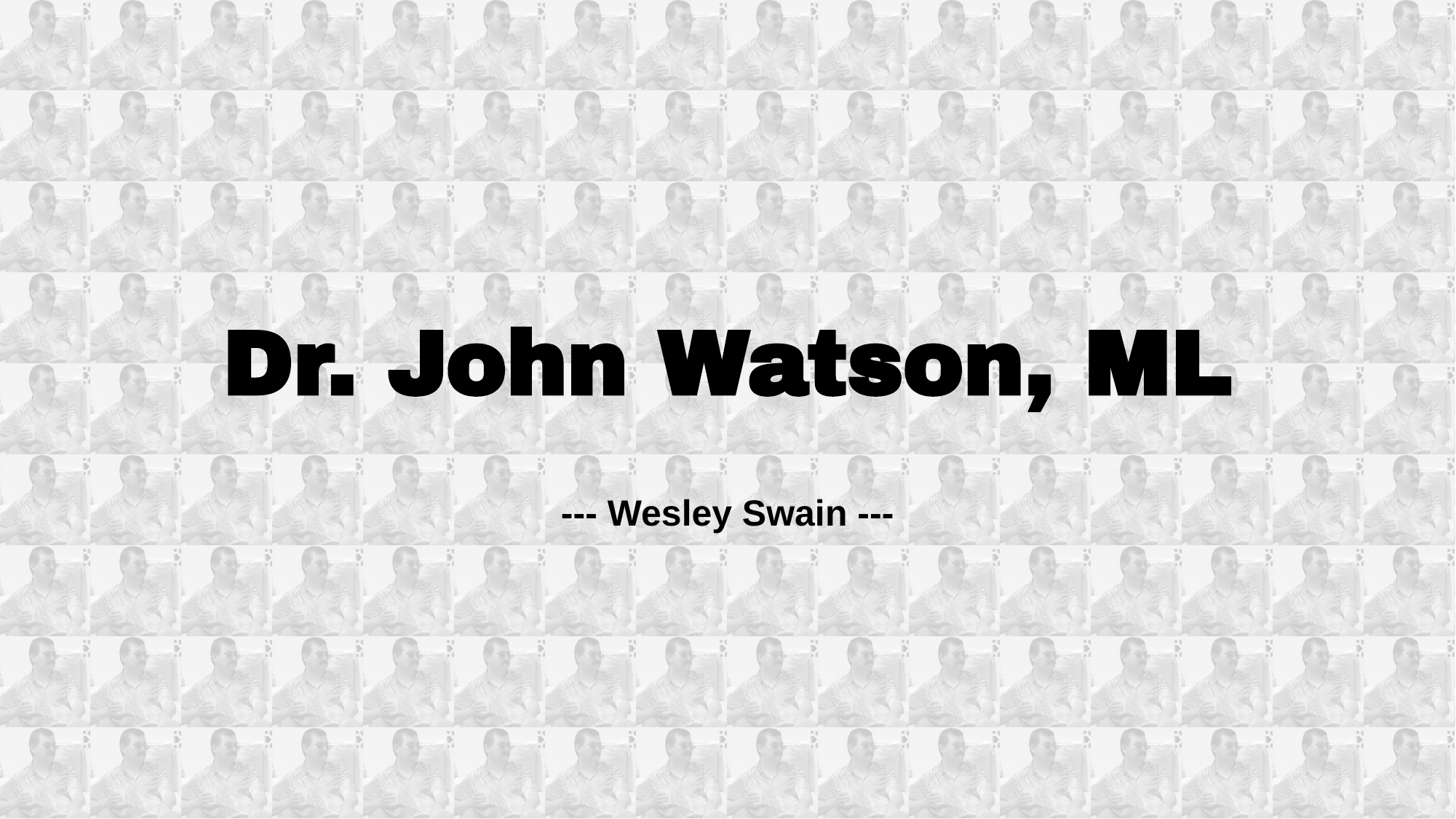

# Dr. John Watson, ML

--- Wesley Swain ---